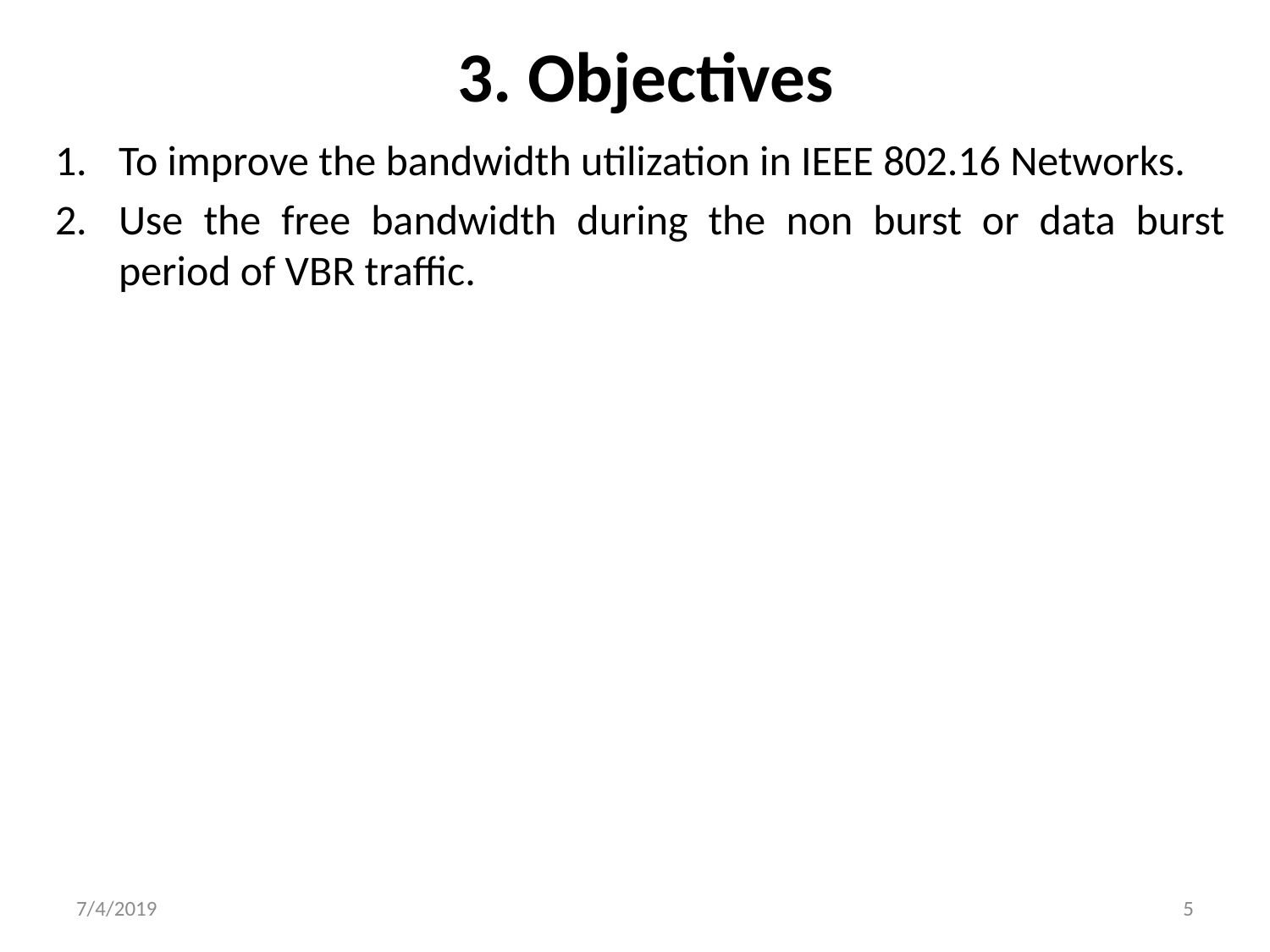

# 3. Objectives
To improve the bandwidth utilization in IEEE 802.16 Networks.
Use the free bandwidth during the non burst or data burst period of VBR traffic.

7/4/2019
5